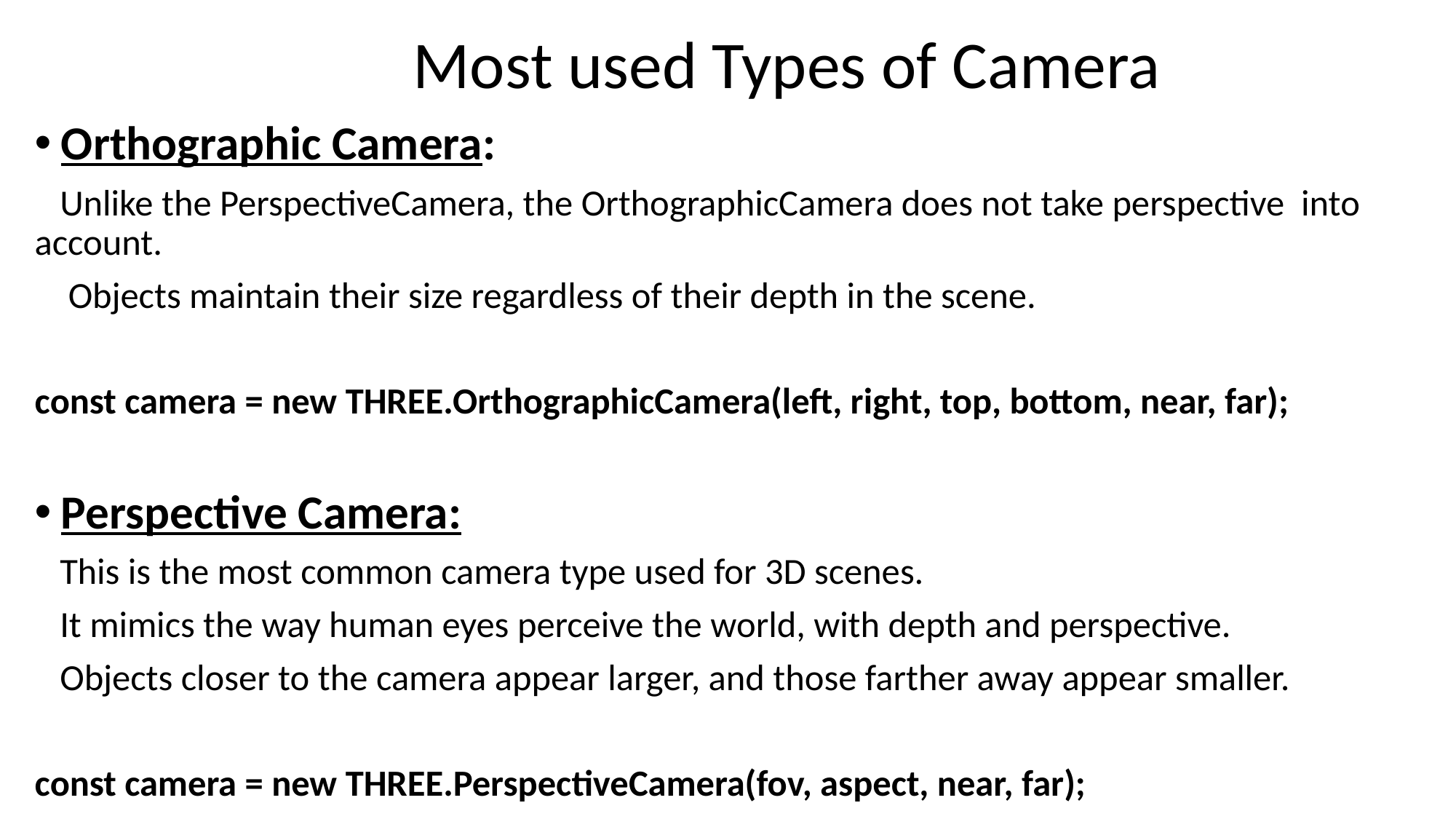

# Most used Types of Camera
Orthographic Camera:
   Unlike the PerspectiveCamera, the OrthographicCamera does not take perspective  into account.
    Objects maintain their size regardless of their depth in the scene.

const camera = new THREE.OrthographicCamera(left, right, top, bottom, near, far);

Perspective Camera:
   This is the most common camera type used for 3D scenes.
   It mimics the way human eyes perceive the world, with depth and perspective.
   Objects closer to the camera appear larger, and those farther away appear smaller.

const camera = new THREE.PerspectiveCamera(fov, aspect, near, far);